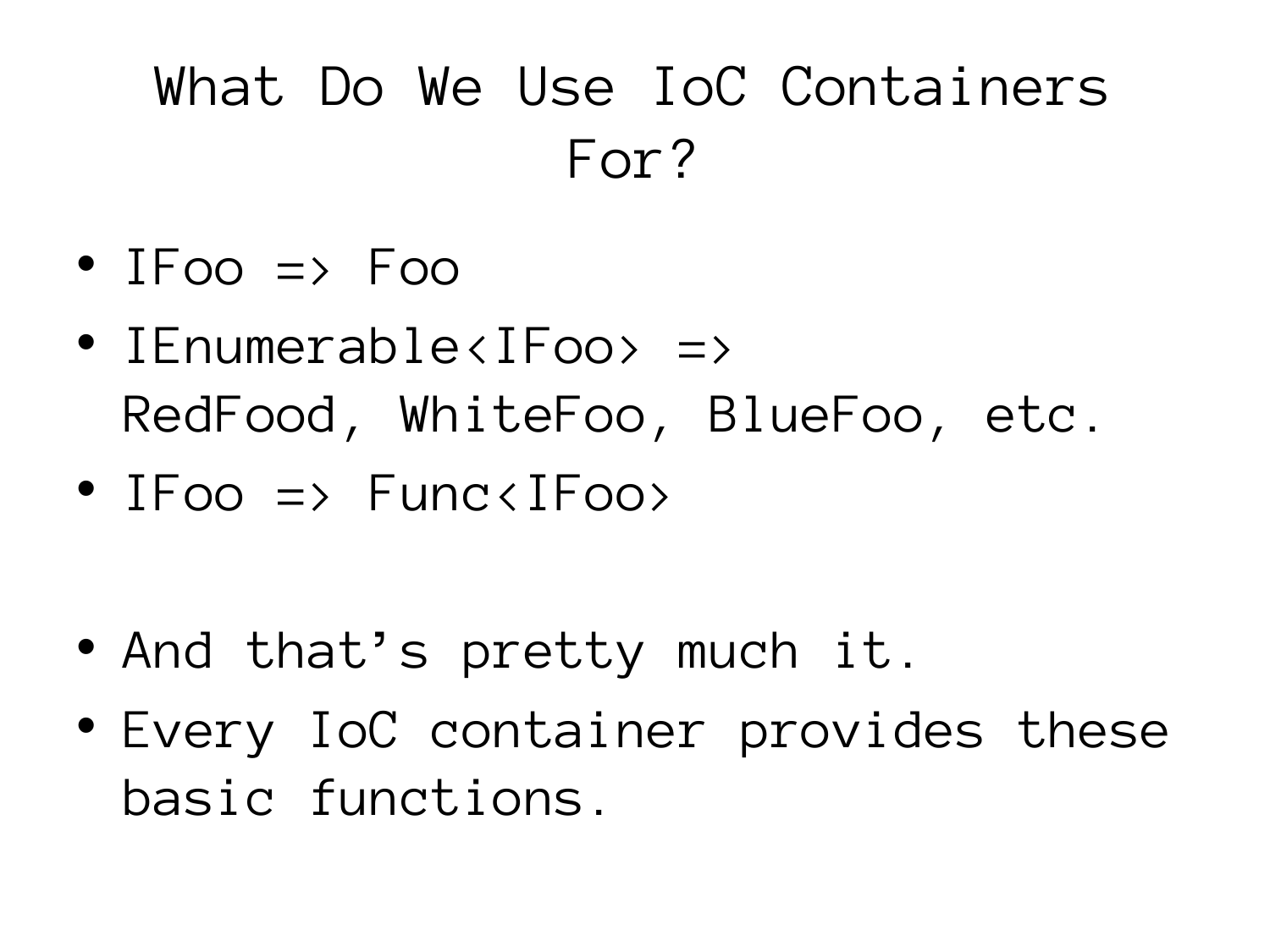

# What Do We Use IoC Containers For?
IFoo => Foo
IEnumerable<IFoo> =>            RedFood, WhiteFoo, BlueFoo, etc.
IFoo => Func<IFoo>

And that’s pretty much it.
Every IoC container provides these basic functions.